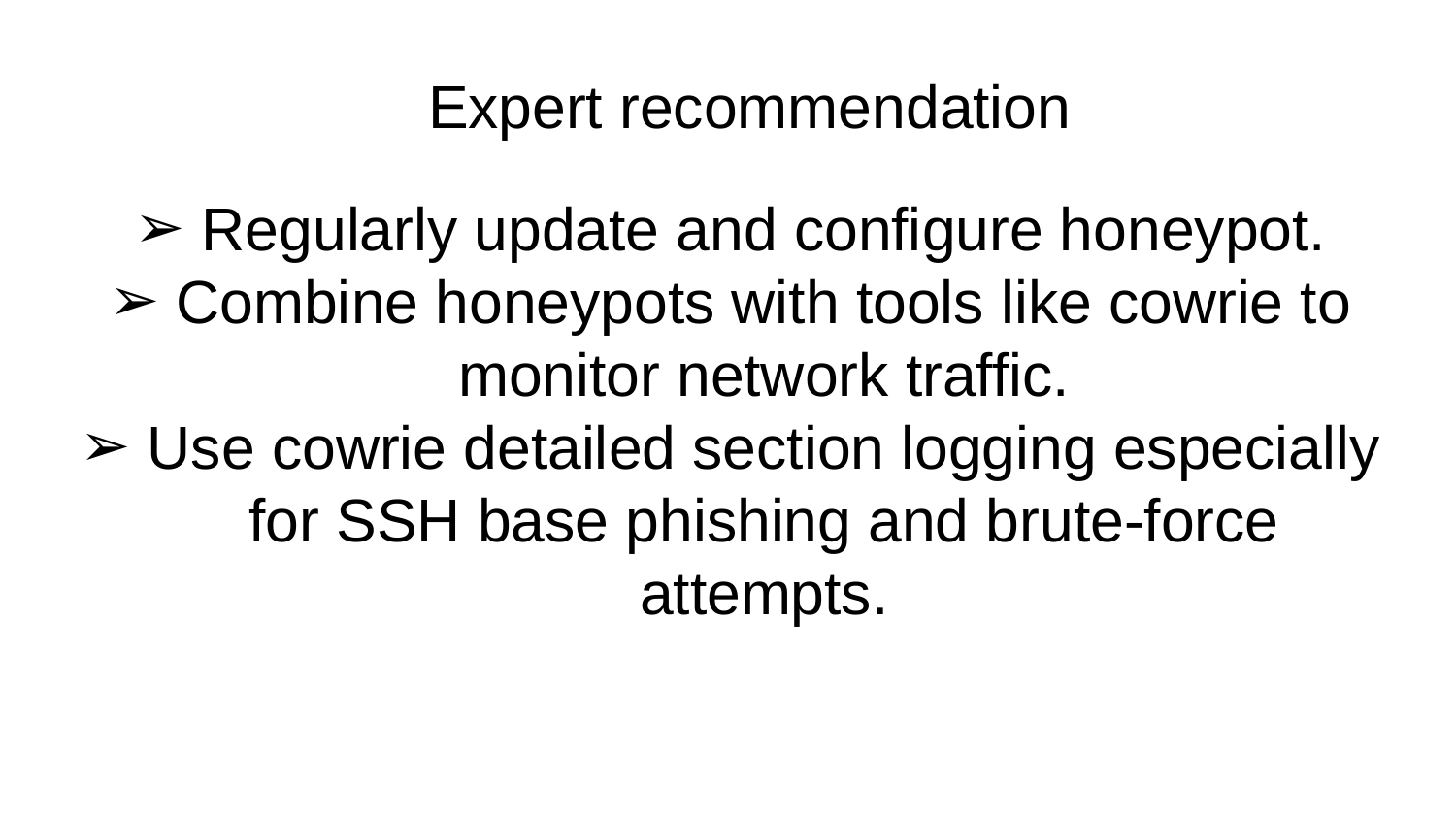

# Expert recommendation
Regularly update and configure honeypot.
Combine honeypots with tools like cowrie to monitor network traffic.
Use cowrie detailed section logging especially for SSH base phishing and brute-force attempts.